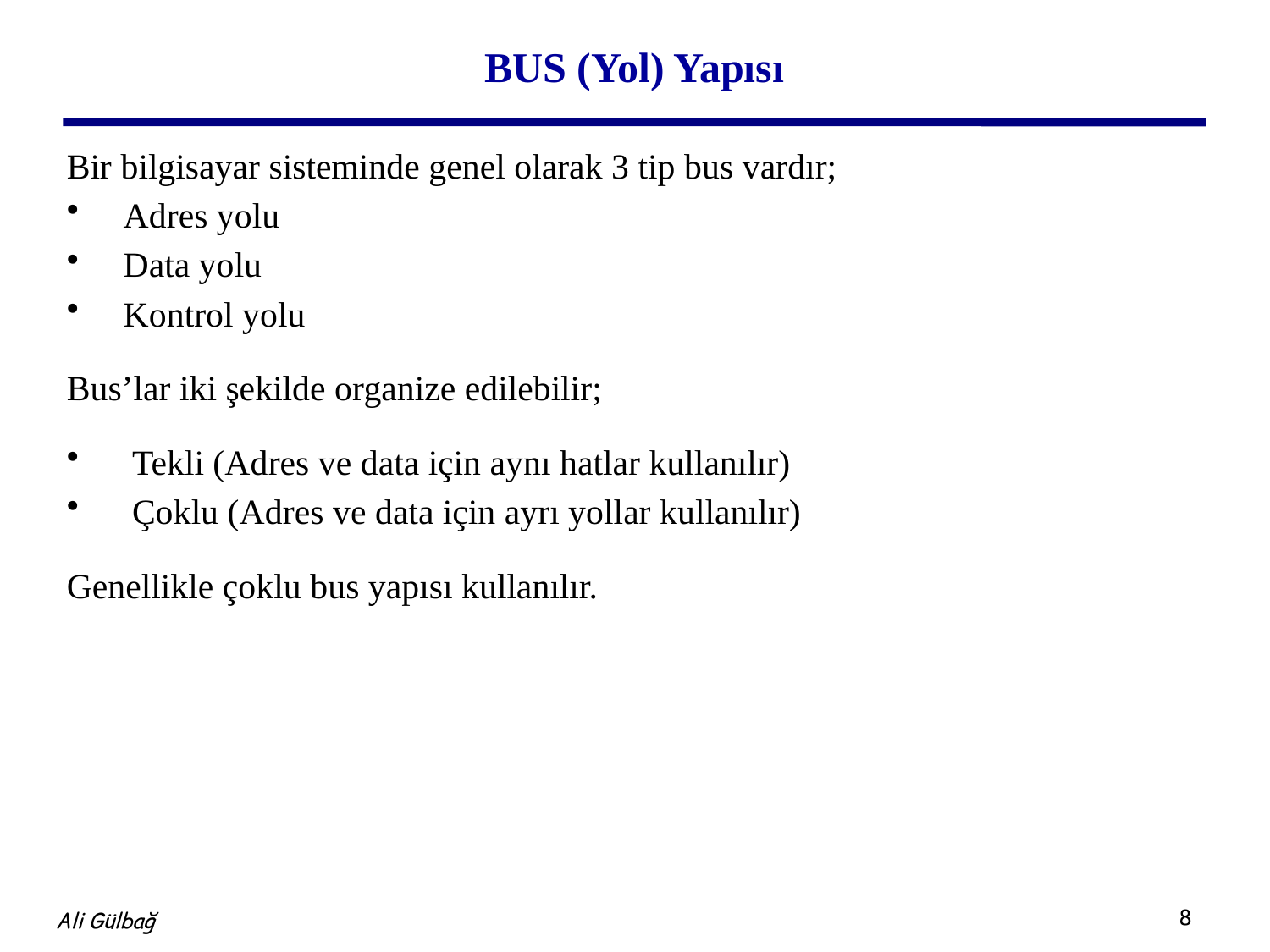

# BUS (Yol) Yapısı
Bir bilgisayar sisteminde genel olarak 3 tip bus vardır;
 Adres yolu
 Data yolu
 Kontrol yolu

Bus’lar iki şekilde organize edilebilir;

  Tekli (Adres ve data için aynı hatlar kullanılır)
  Çoklu (Adres ve data için ayrı yollar kullanılır)

Genellikle çoklu bus yapısı kullanılır.